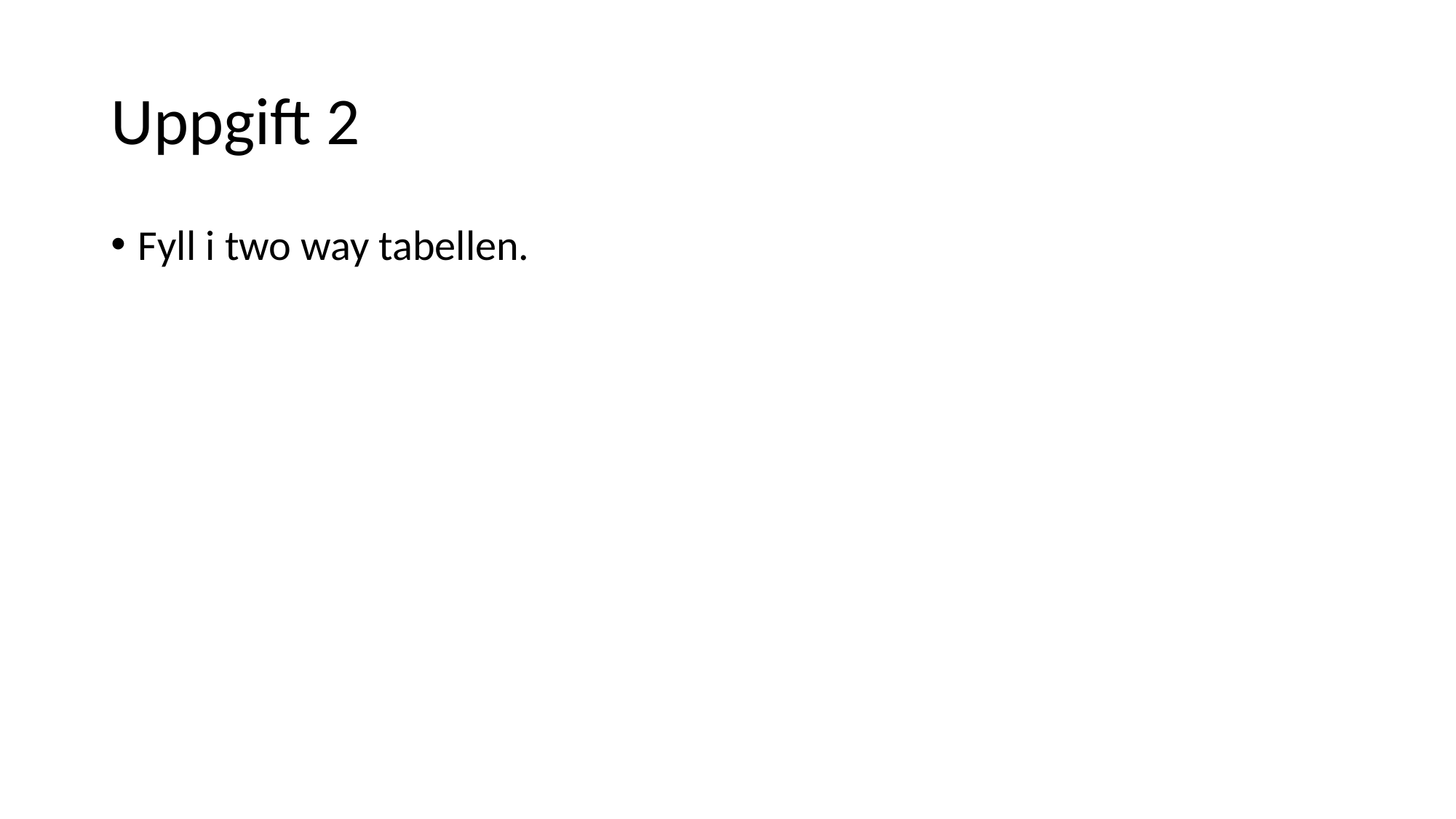

# Uppgift 2
Fyll i two way tabellen.